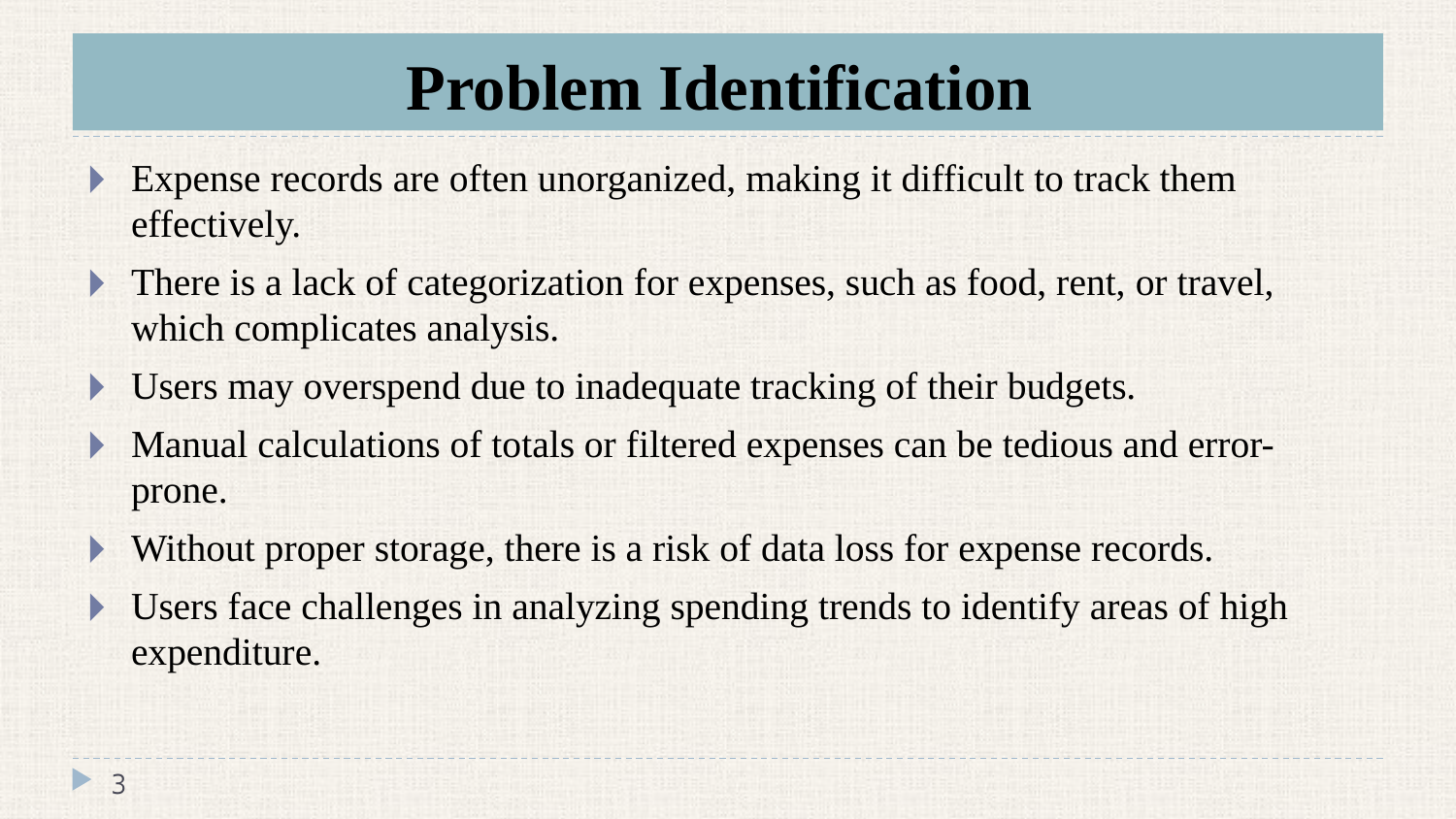

#
Problem Identification
Expense records are often unorganized, making it difficult to track them effectively.
There is a lack of categorization for expenses, such as food, rent, or travel, which complicates analysis.
Users may overspend due to inadequate tracking of their budgets.
Manual calculations of totals or filtered expenses can be tedious and error-prone.
Without proper storage, there is a risk of data loss for expense records.
Users face challenges in analyzing spending trends to identify areas of high expenditure.
3